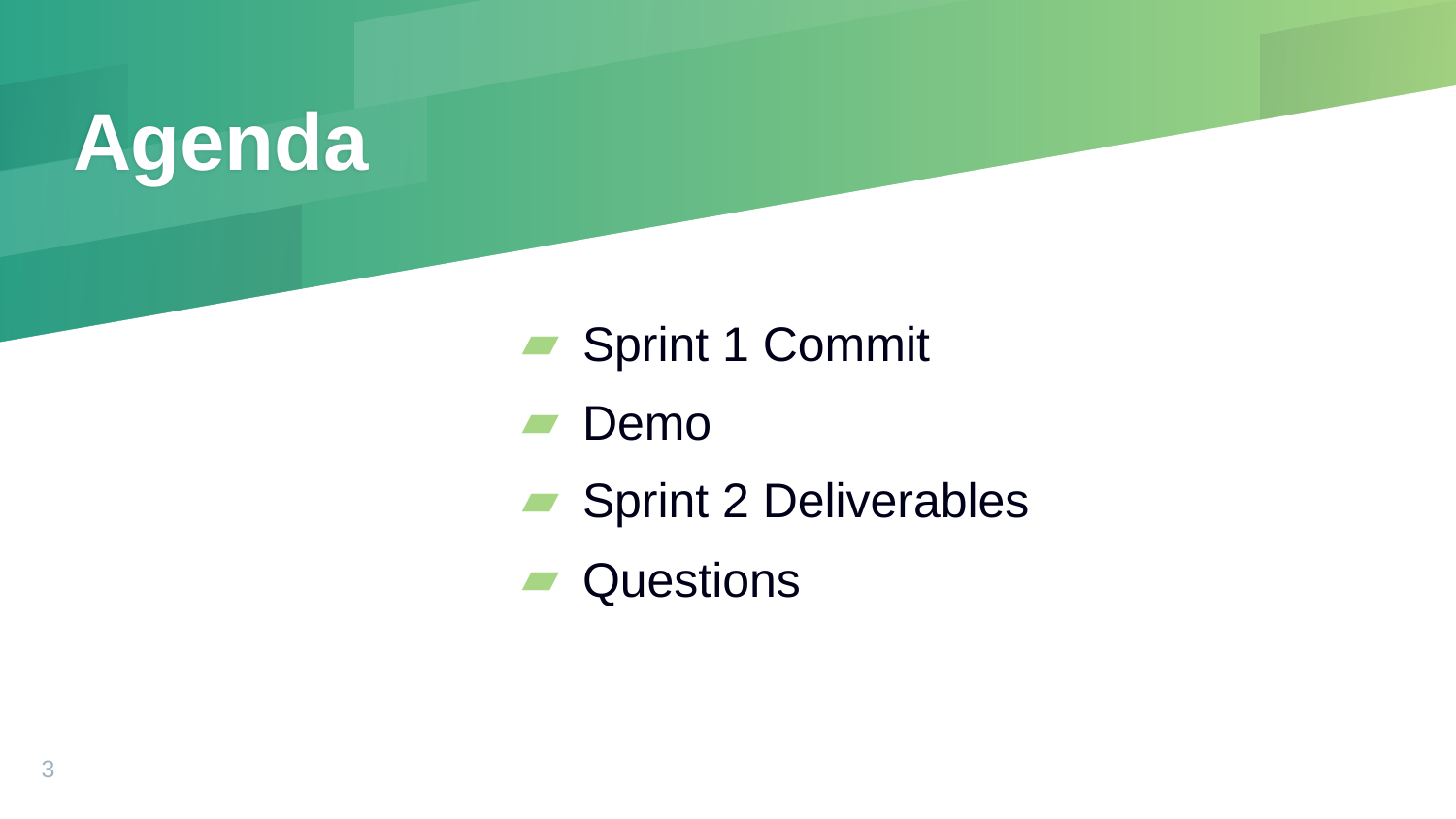

# Agenda
Sprint 1 Commit
Demo
Sprint 2 Deliverables
Questions
3